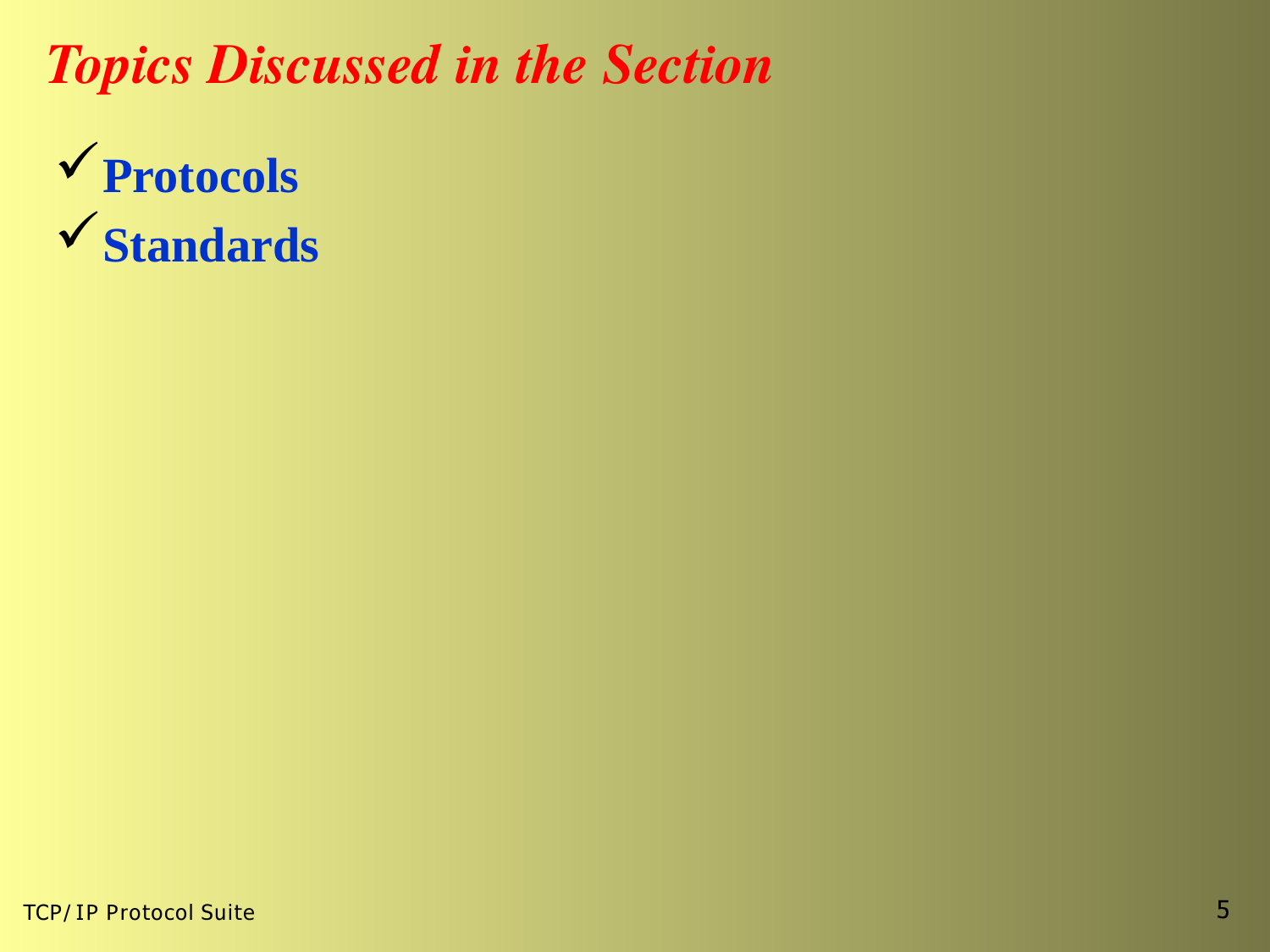

Topics Discussed in the Section
Protocols
Standards
5
TCP/IP Protocol Suite